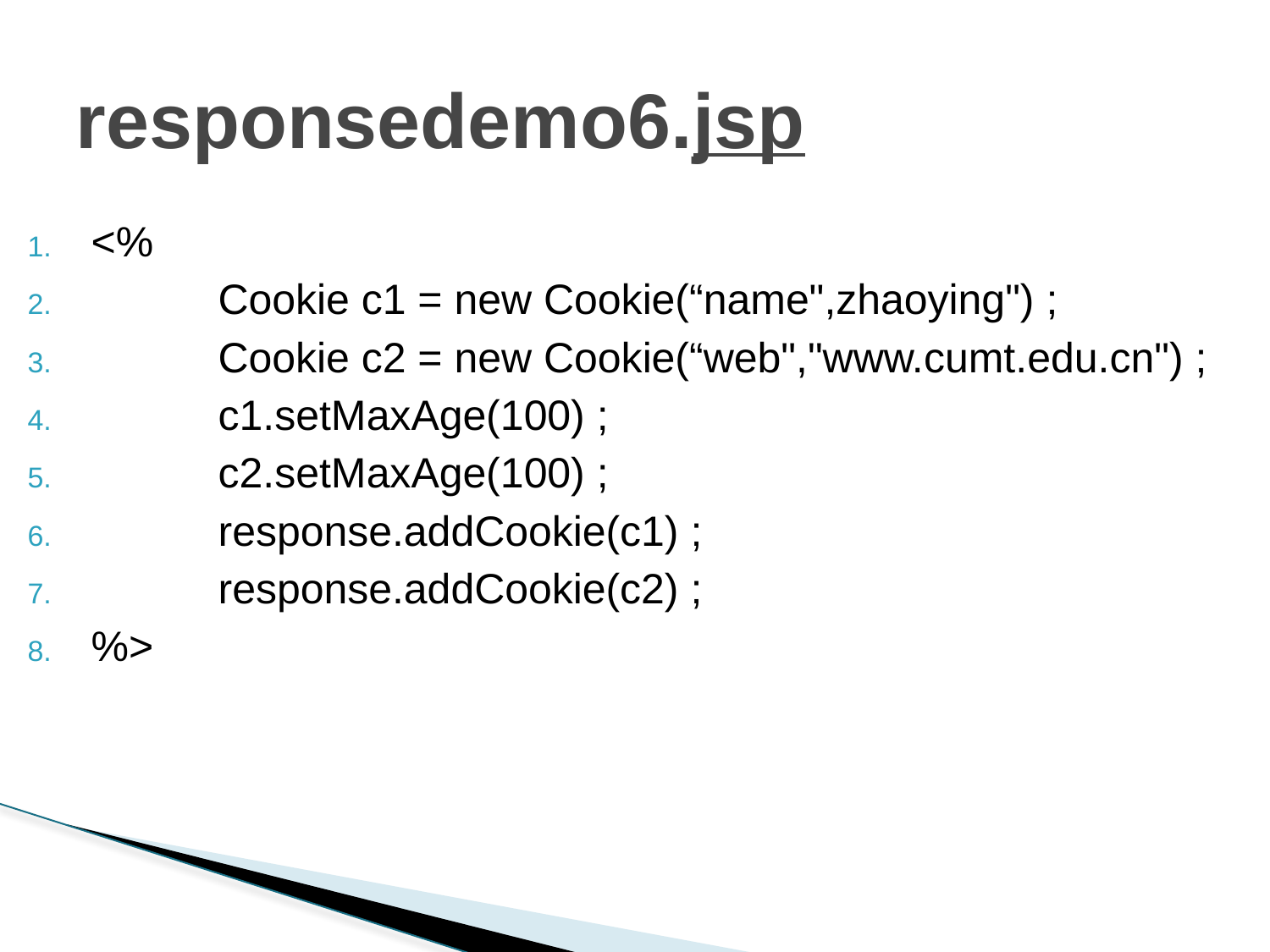

# responsedemo6.jsp

<%
	Cookie c1 = new Cookie(“name",zhaoying") ;
	Cookie c2 = new Cookie(“web","www.cumt.edu.cn") ;
	c1.setMaxAge(100) ;
	c2.setMaxAge(100) ;
	response.addCookie(c1) ;
	response.addCookie(c2) ;
%>

29